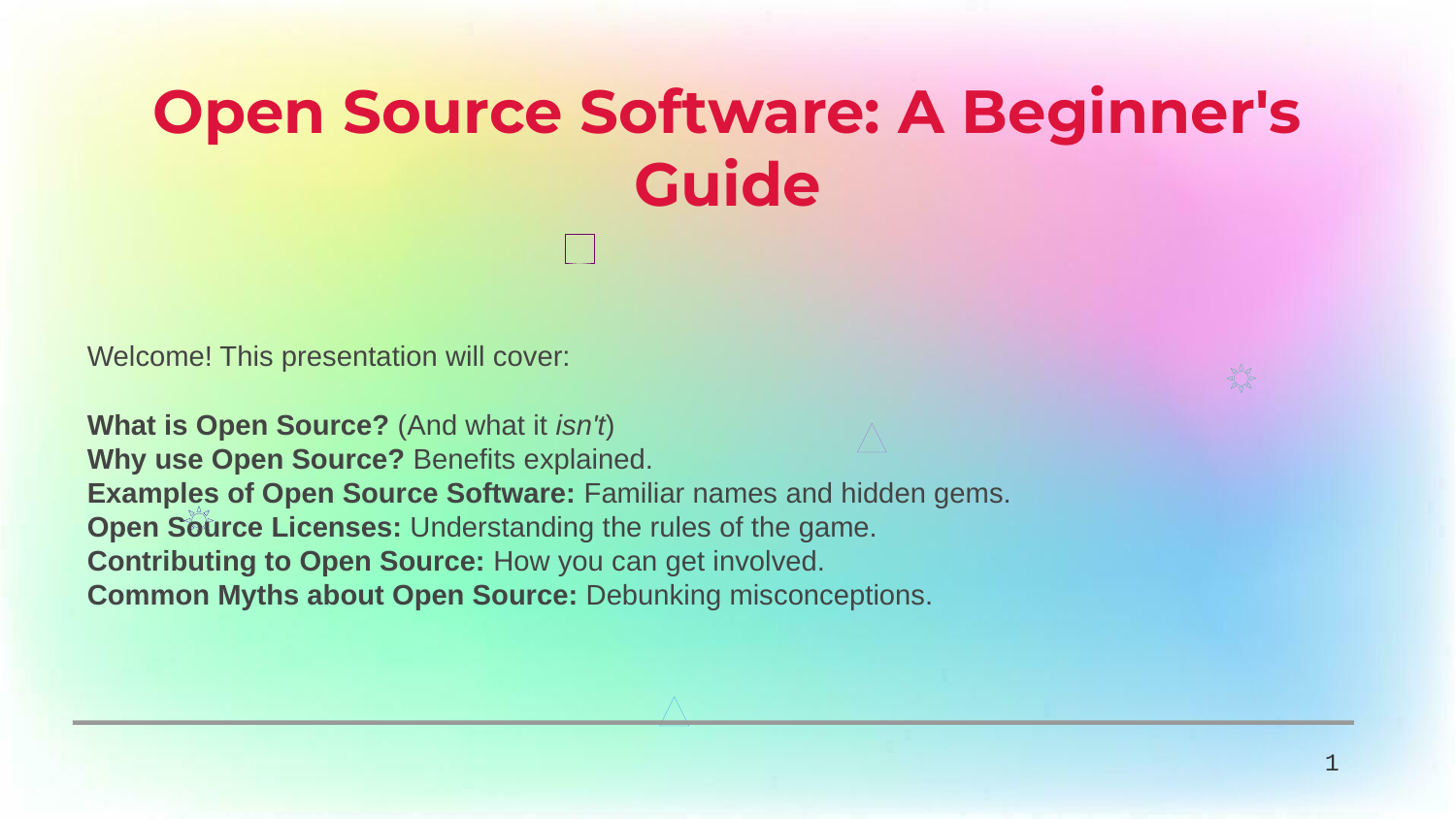

Open Source Software: A Beginner's Guide

Welcome! This presentation will cover:

What is Open Source? (And what it isn't)
Why use Open Source? Benefits explained.
Examples of Open Source Software: Familiar names and hidden gems.
Open Source Licenses: Understanding the rules of the game.
Contributing to Open Source: How you can get involved.
Common Myths about Open Source: Debunking misconceptions.

1